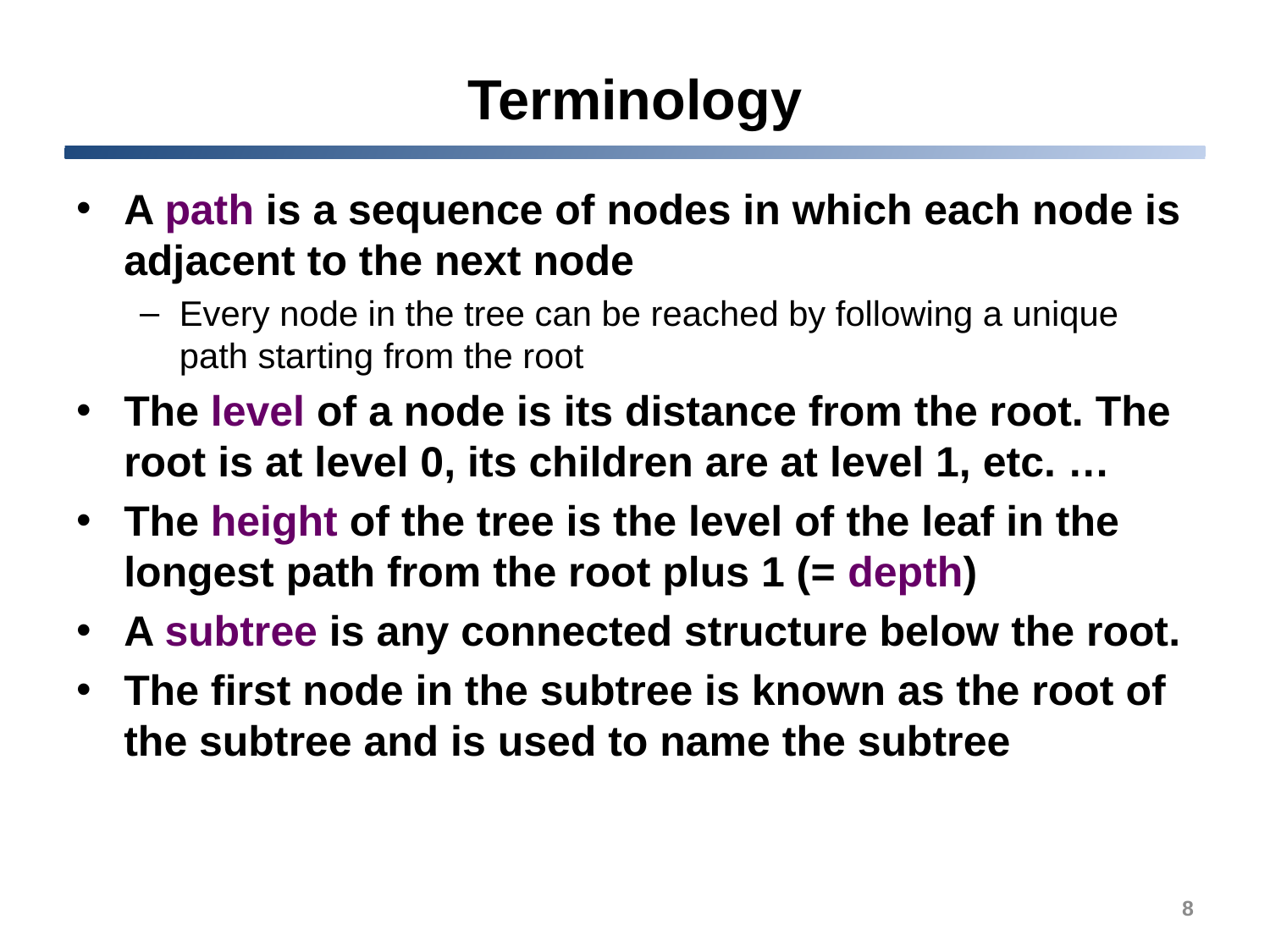

# Terminology
A path is a sequence of nodes in which each node is adjacent to the next node
Every node in the tree can be reached by following a unique path starting from the root
The level of a node is its distance from the root. The root is at level 0, its children are at level 1, etc. …
The height of the tree is the level of the leaf in the longest path from the root plus 1 (= depth)
A subtree is any connected structure below the root.
The first node in the subtree is known as the root of the subtree and is used to name the subtree
8